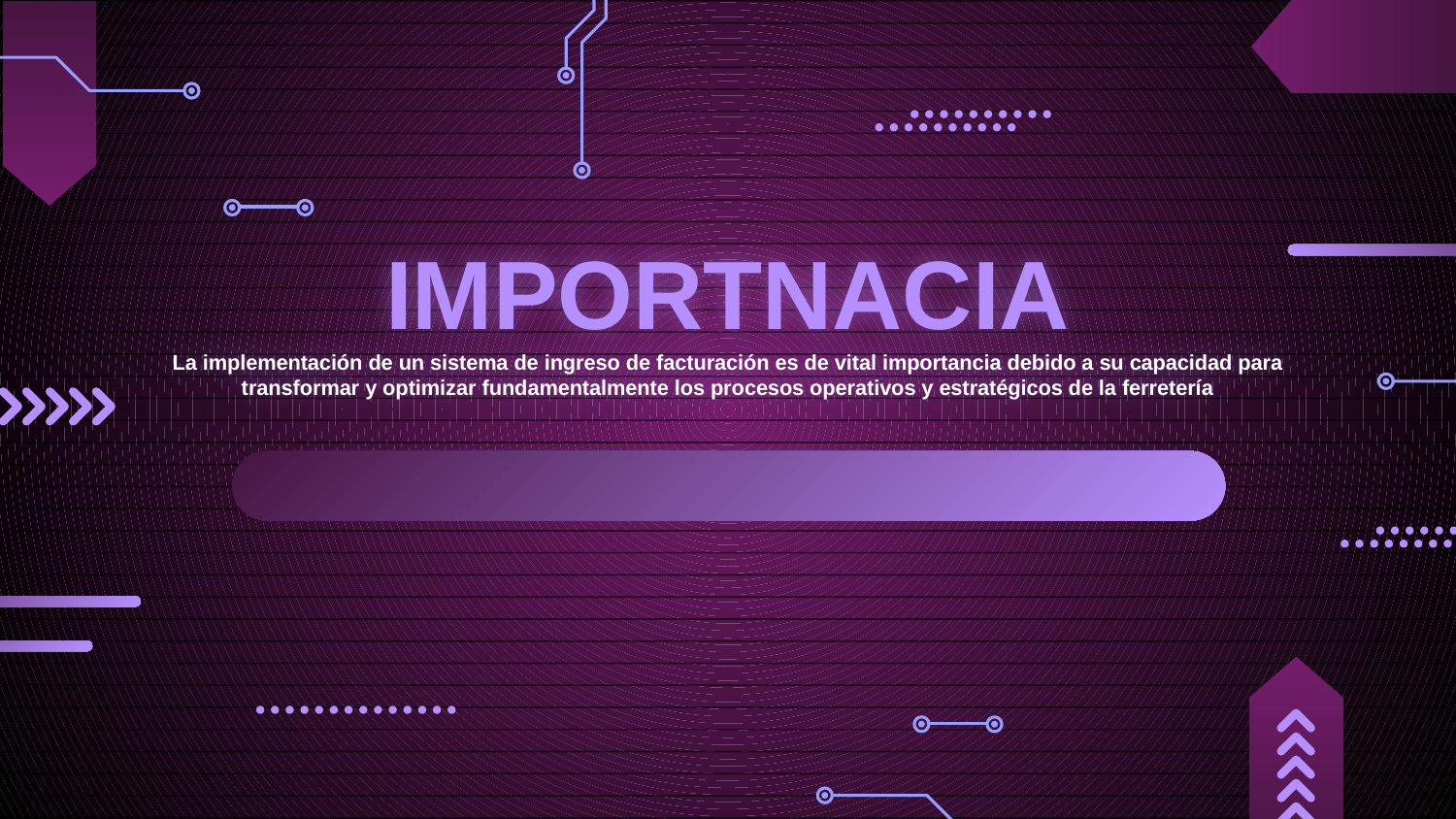

# IMPORTNACIA La implementación de un sistema de ingreso de facturación es de vital importancia debido a su capacidad para transformar y optimizar fundamentalmente los procesos operativos y estratégicos de la ferretería